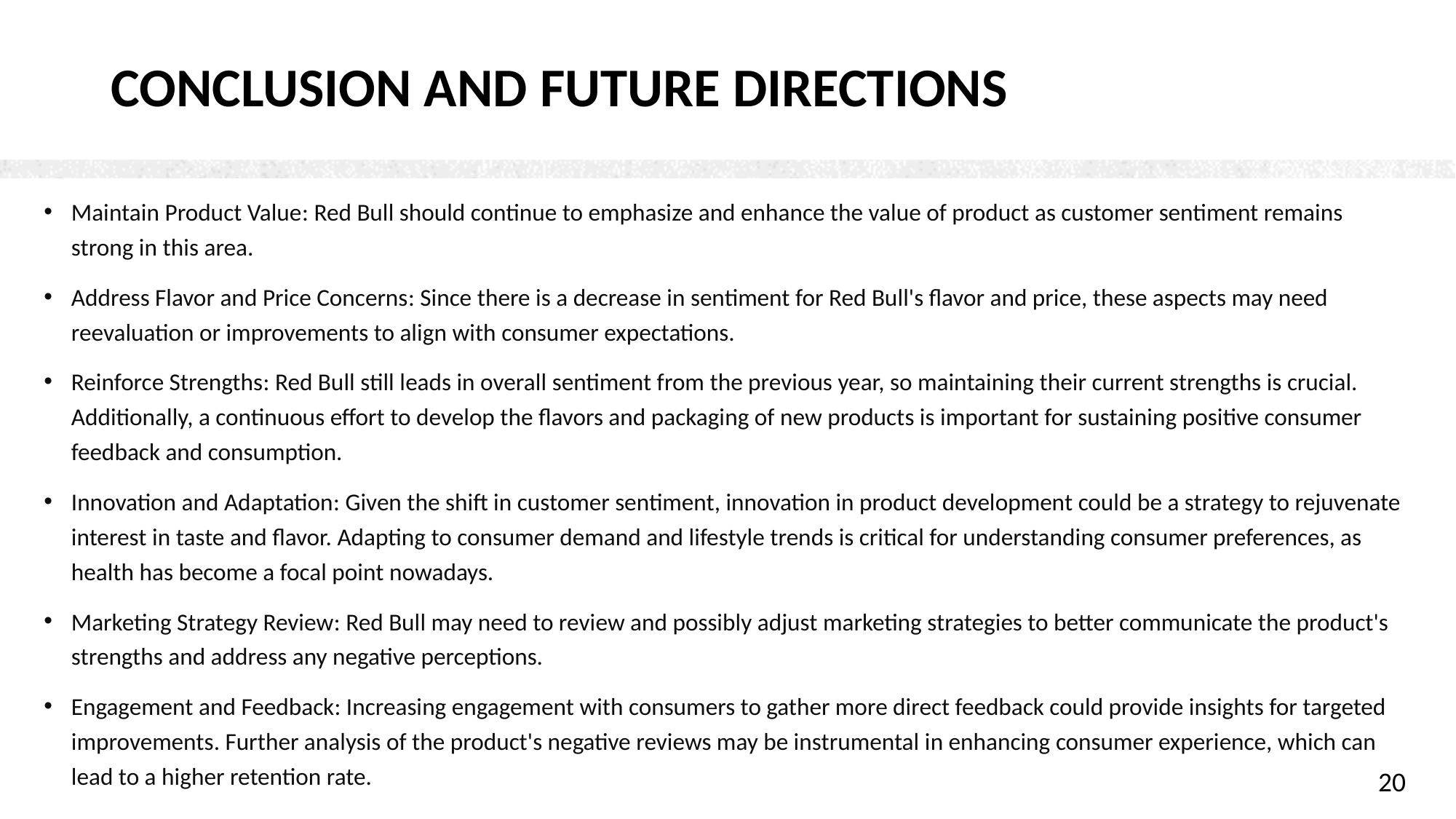

# conclusion and future directions
Maintain Product Value: Red Bull should continue to emphasize and enhance the value of product as customer sentiment remains strong in this area.
Address Flavor and Price Concerns: Since there is a decrease in sentiment for Red Bull's flavor and price, these aspects may need reevaluation or improvements to align with consumer expectations.
Reinforce Strengths: Red Bull still leads in overall sentiment from the previous year, so maintaining their current strengths is crucial. Additionally, a continuous effort to develop the flavors and packaging of new products is important for sustaining positive consumer feedback and consumption.
Innovation and Adaptation: Given the shift in customer sentiment, innovation in product development could be a strategy to rejuvenate interest in taste and flavor. Adapting to consumer demand and lifestyle trends is critical for understanding consumer preferences, as health has become a focal point nowadays.
Marketing Strategy Review: Red Bull may need to review and possibly adjust marketing strategies to better communicate the product's strengths and address any negative perceptions.
Engagement and Feedback: Increasing engagement with consumers to gather more direct feedback could provide insights for targeted improvements. Further analysis of the product's negative reviews may be instrumental in enhancing consumer experience, which can lead to a higher retention rate.

20